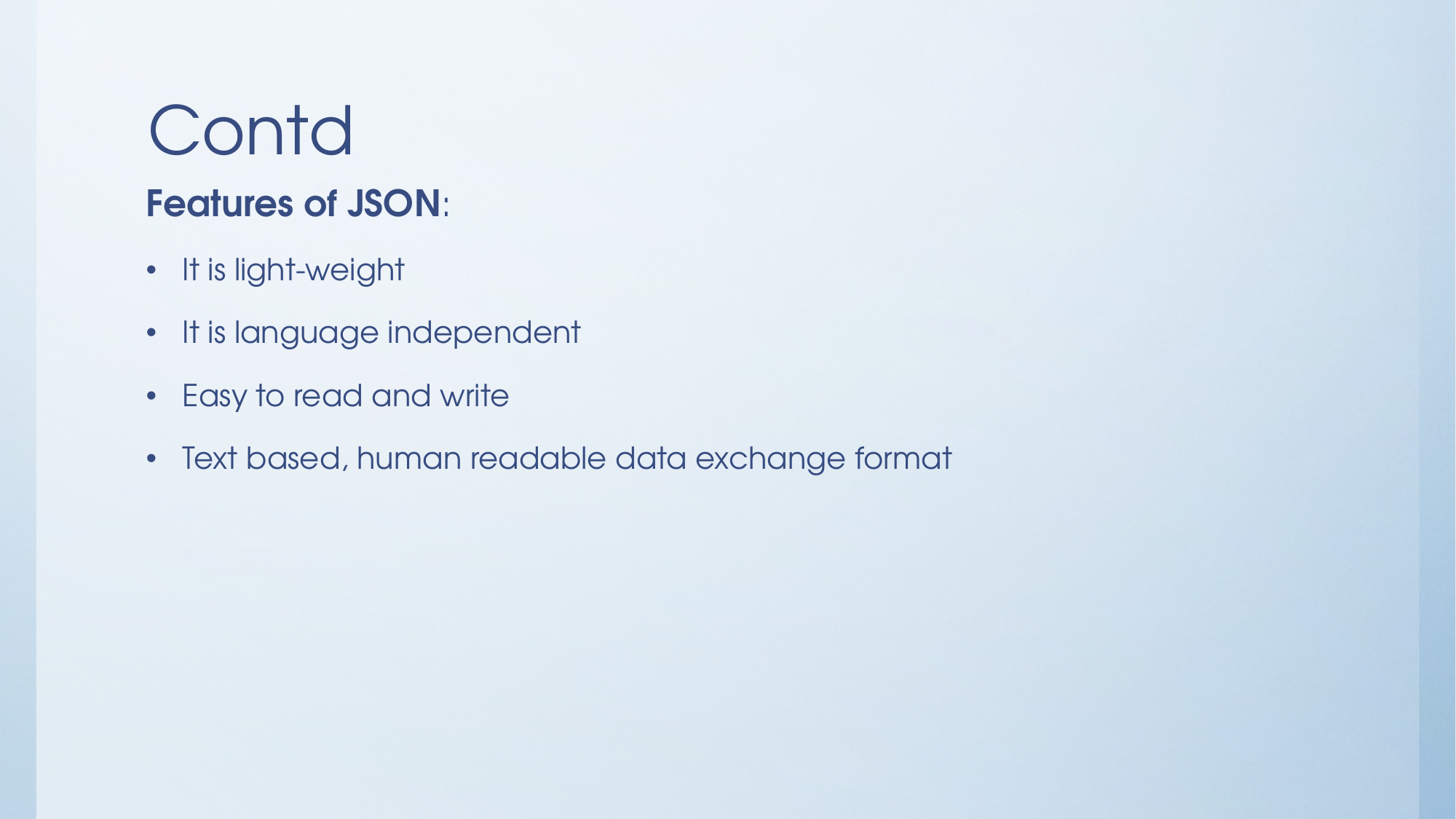

# Contd
Features of JSON:
It is light-weight
It is language independent
Easy to read and write
Text based, human readable data exchange format